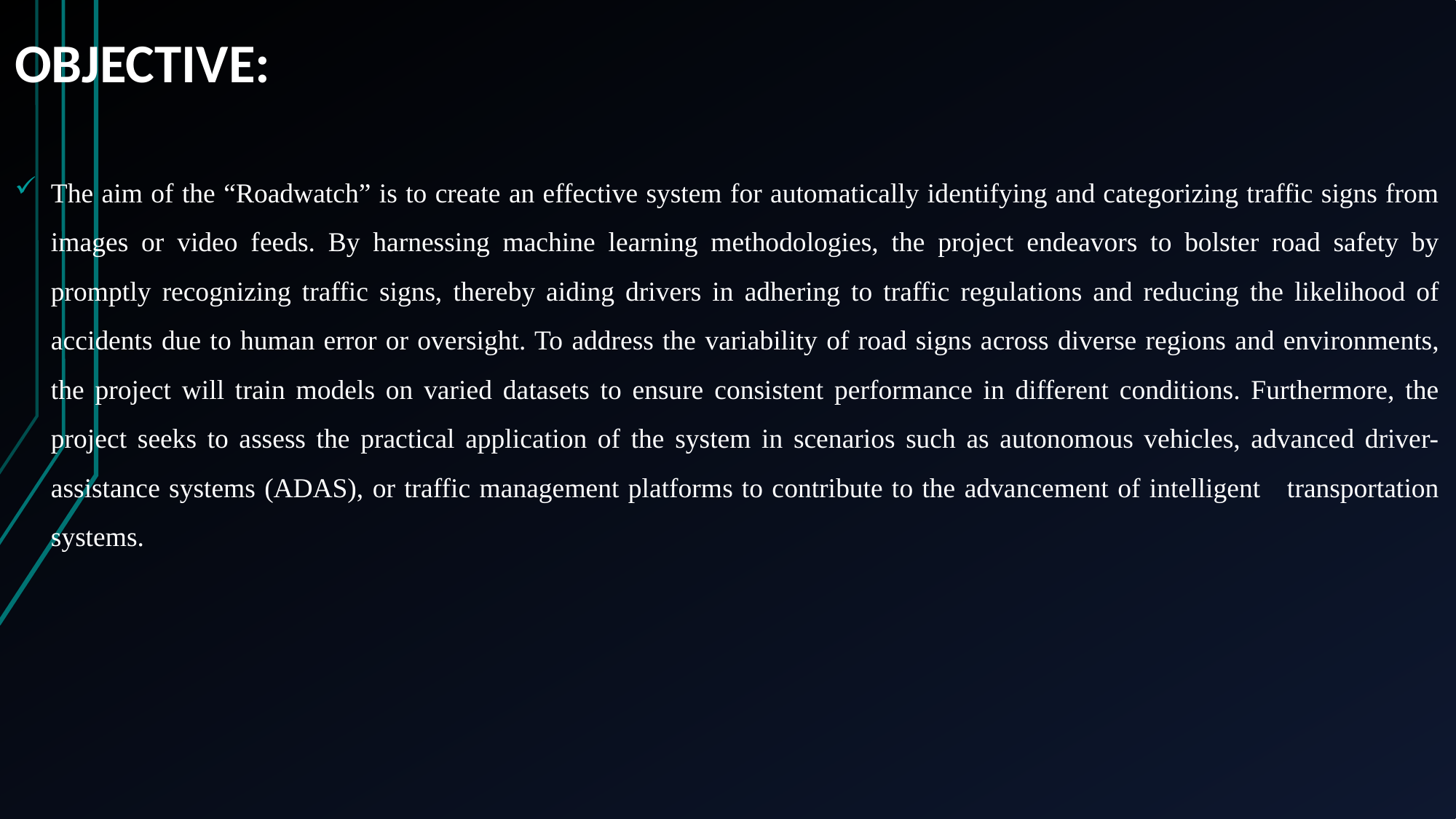

# OBJECTIVE:
The aim of the “Roadwatch” is to create an effective system for automatically identifying and categorizing traffic signs from images or video feeds. By harnessing machine learning methodologies, the project endeavors to bolster road safety by promptly recognizing traffic signs, thereby aiding drivers in adhering to traffic regulations and reducing the likelihood of accidents due to human error or oversight. To address the variability of road signs across diverse regions and environments, the project will train models on varied datasets to ensure consistent performance in different conditions. Furthermore, the project seeks to assess the practical application of the system in scenarios such as autonomous vehicles, advanced driver-assistance systems (ADAS), or traffic management platforms to contribute to the advancement of intelligent   transportation systems.